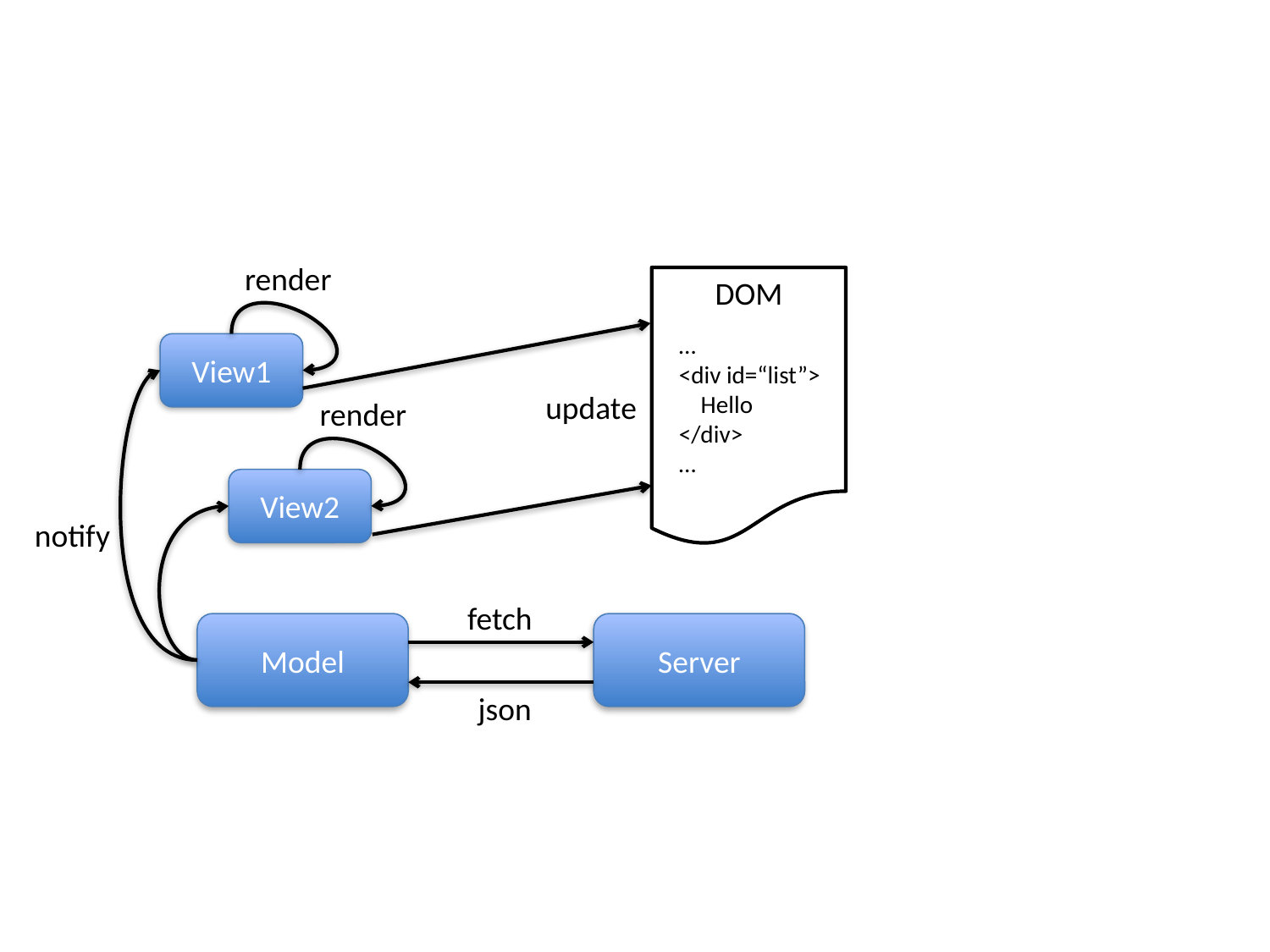

render
DOM
…
<div id=“list”>
    Hello
</div>
…
View1
update
render
View2
notify
fetch
Model
Server
json